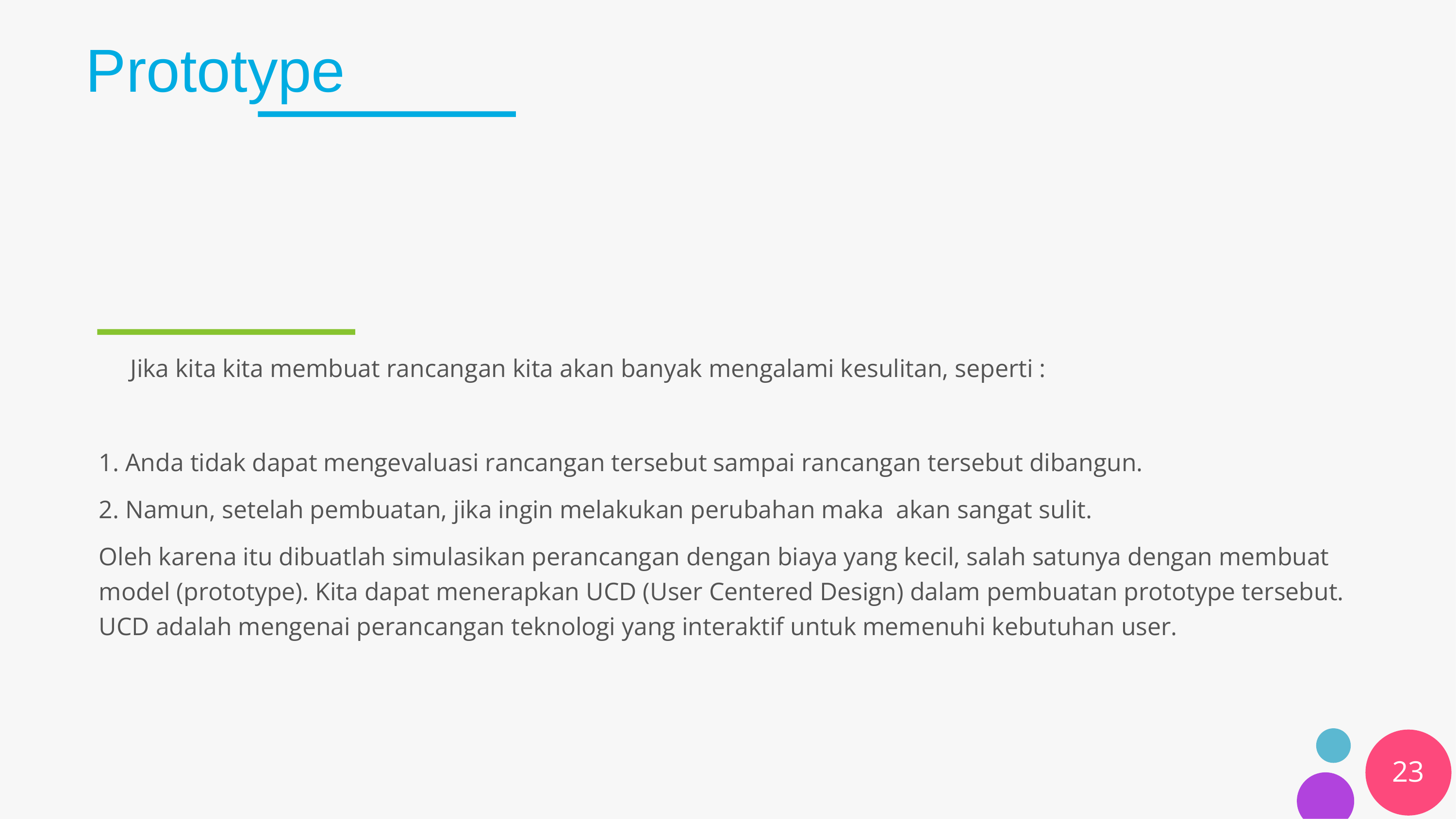

# Prototype
     Jika kita kita membuat rancangan kita akan banyak mengalami kesulitan, seperti :

1. Anda tidak dapat mengevaluasi rancangan tersebut sampai rancangan tersebut dibangun.
2. Namun, setelah pembuatan, jika ingin melakukan perubahan maka  akan sangat sulit.
Oleh karena itu dibuatlah simulasikan perancangan dengan biaya yang kecil, salah satunya dengan membuat model (prototype). Kita dapat menerapkan UCD (User Centered Design) dalam pembuatan prototype tersebut. UCD adalah mengenai perancangan teknologi yang interaktif untuk memenuhi kebutuhan user.
23